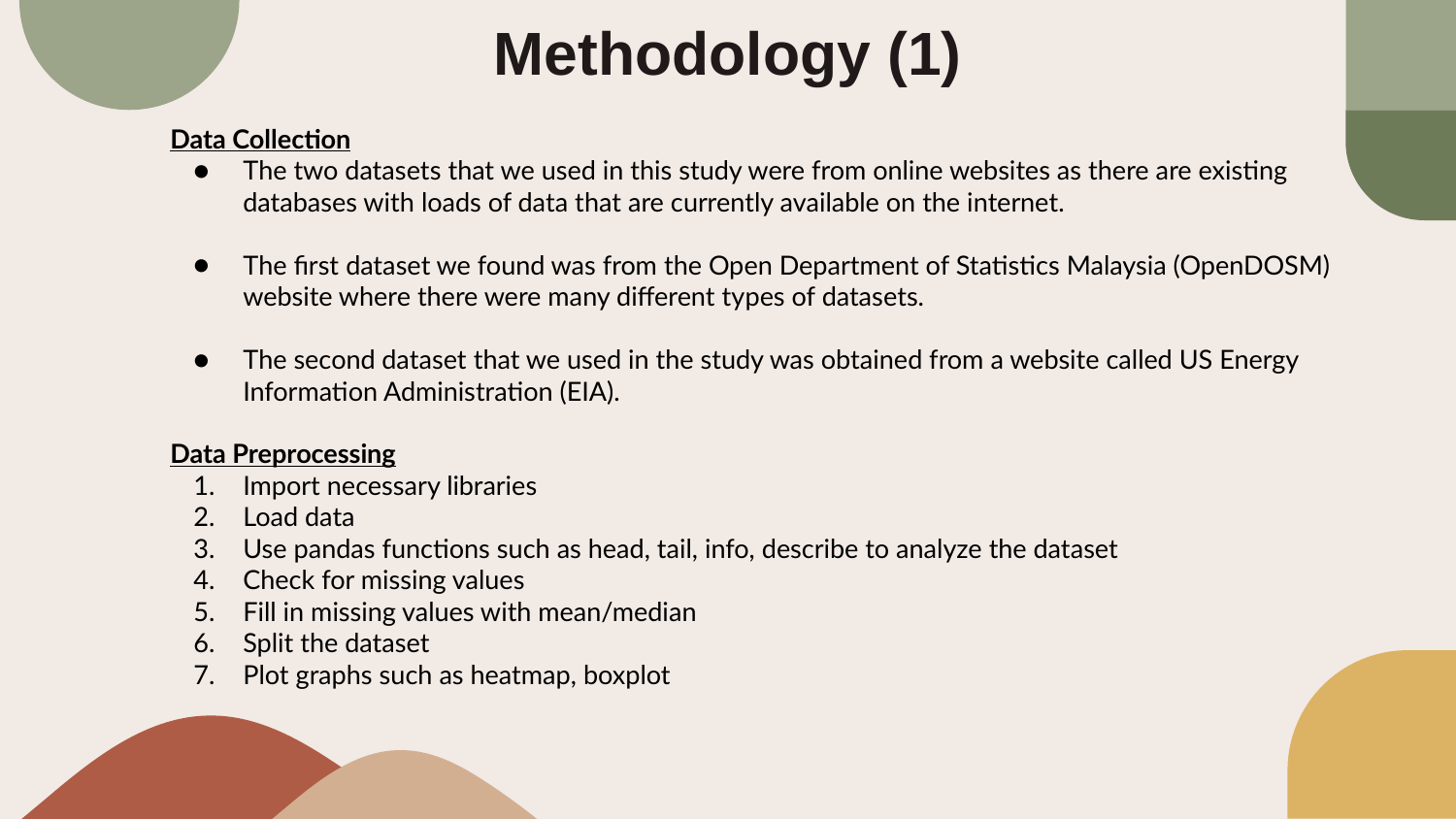

# Methodology (1)
Data Collection
The two datasets that we used in this study were from online websites as there are existing databases with loads of data that are currently available on the internet.

The first dataset we found was from the Open Department of Statistics Malaysia (OpenDOSM) website where there were many different types of datasets.

The second dataset that we used in the study was obtained from a website called US Energy Information Administration (EIA).

Data Preprocessing
Import necessary libraries
Load data
Use pandas functions such as head, tail, info, describe to analyze the dataset
Check for missing values
Fill in missing values with mean/median
Split the dataset
Plot graphs such as heatmap, boxplot